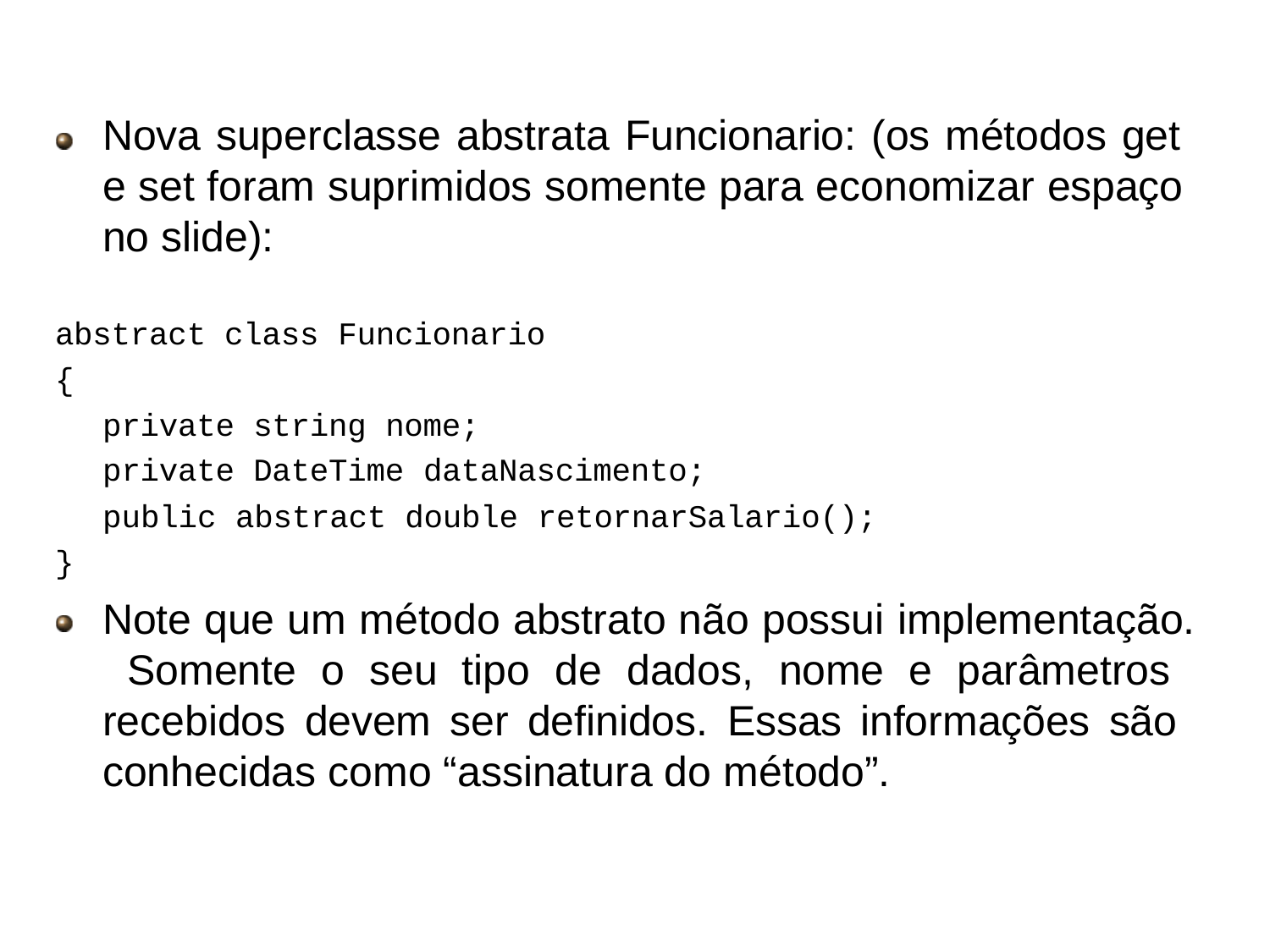

# Classes Abstratas
Nova superclasse abstrata Funcionario: (os métodos get  e set foram suprimidos somente para economizar espaço  no slide):

abstract class Funcionario
{
private string nome;
private DateTime dataNascimento;
public abstract double retornarSalario();
}
Note que um método abstrato não possui implementação.  Somente o seu tipo de dados, nome e parâmetros  recebidos devem ser definidos. Essas informações são  conhecidas como “assinatura do método”.